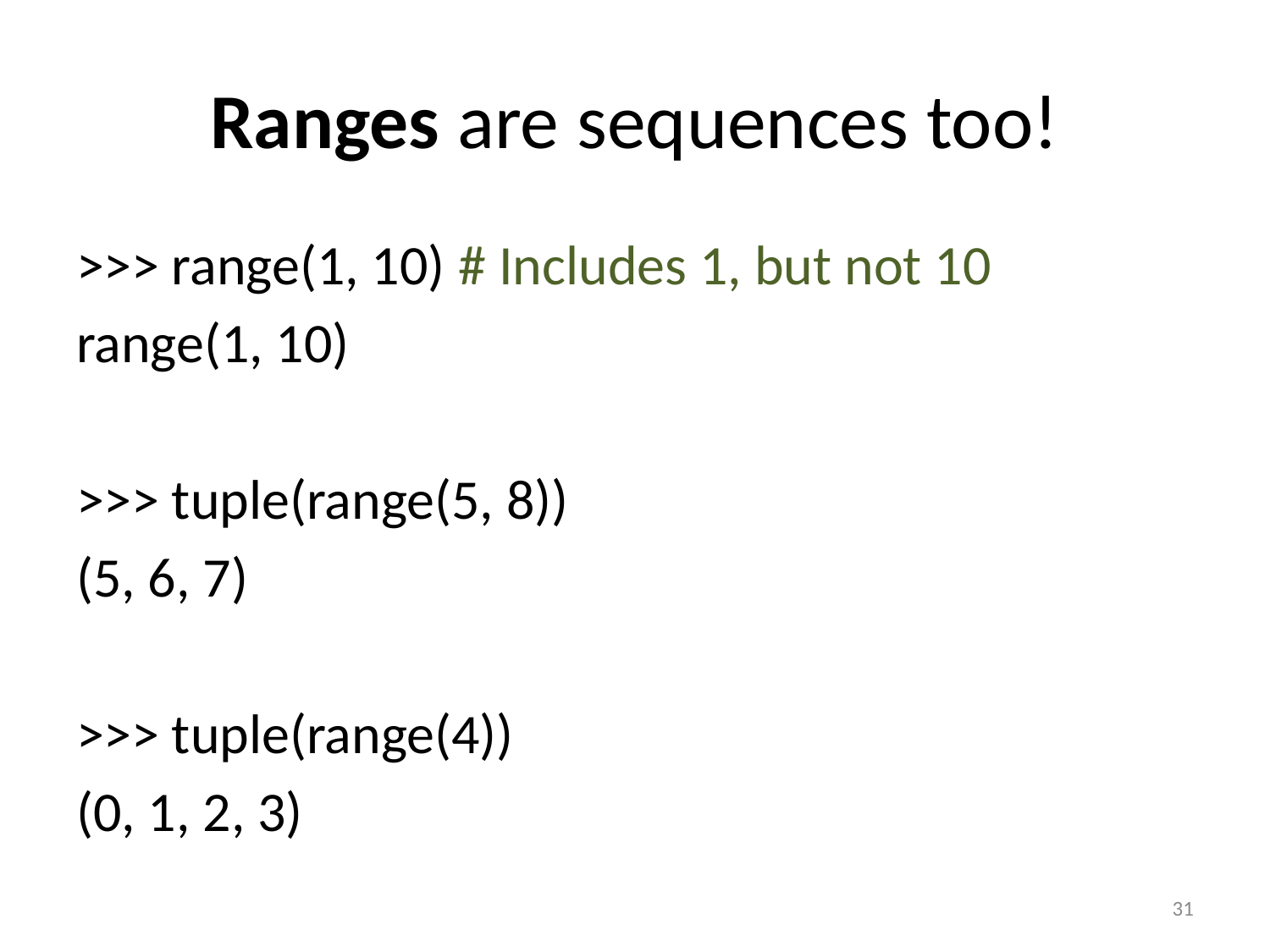

# Ranges are sequences too!
>>> range(1, 10) # Includes 1, but not 10
range(1, 10)

>>> tuple(range(5, 8))
(5, 6, 7)

>>> tuple(range(4))
(0, 1, 2, 3)
31